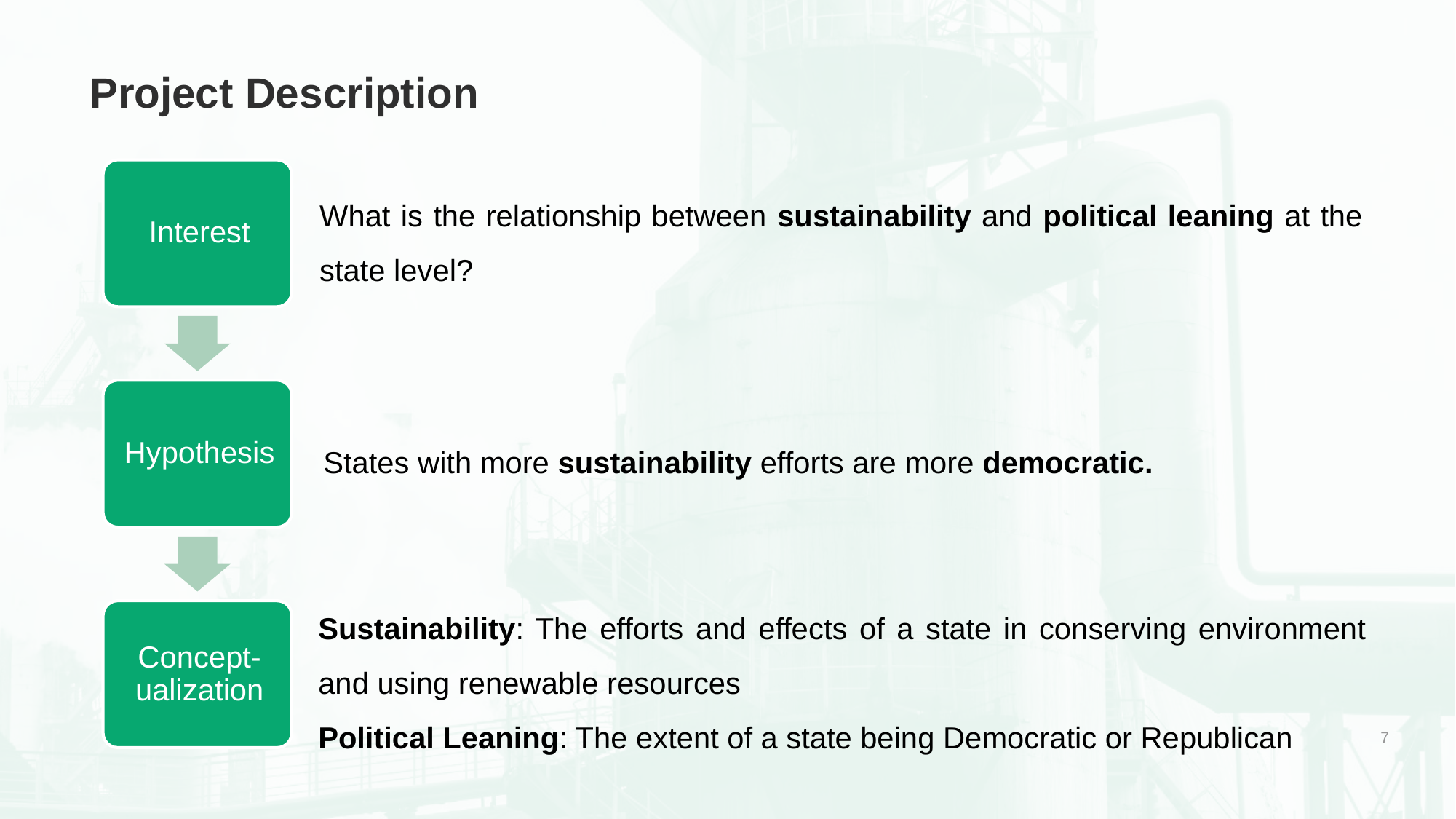

# Project Description
Interest

Hypothesis

Concept-ualization
What is the relationship between sustainability and political leaning at the state level?
States with more sustainability efforts are more democratic.
Sustainability: The efforts and effects of a state in conserving environment and using renewable resources
Political Leaning: The extent of a state being Democratic or Republican
7